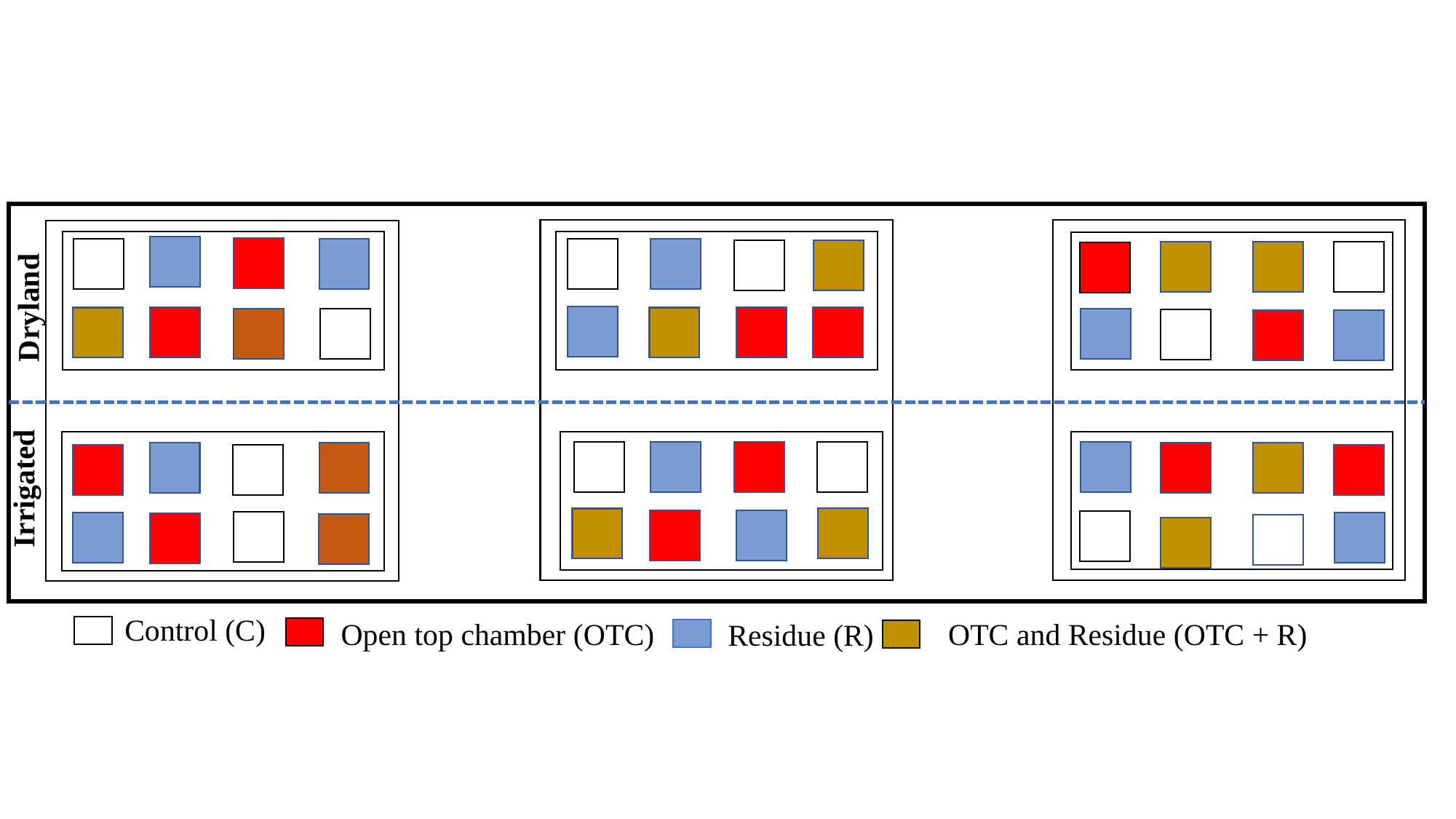

i

A

Dryland

Irrigated

Control (C)
Open top chamber (OTC)
OTC and Residue (OTC + R)
Residue (R)